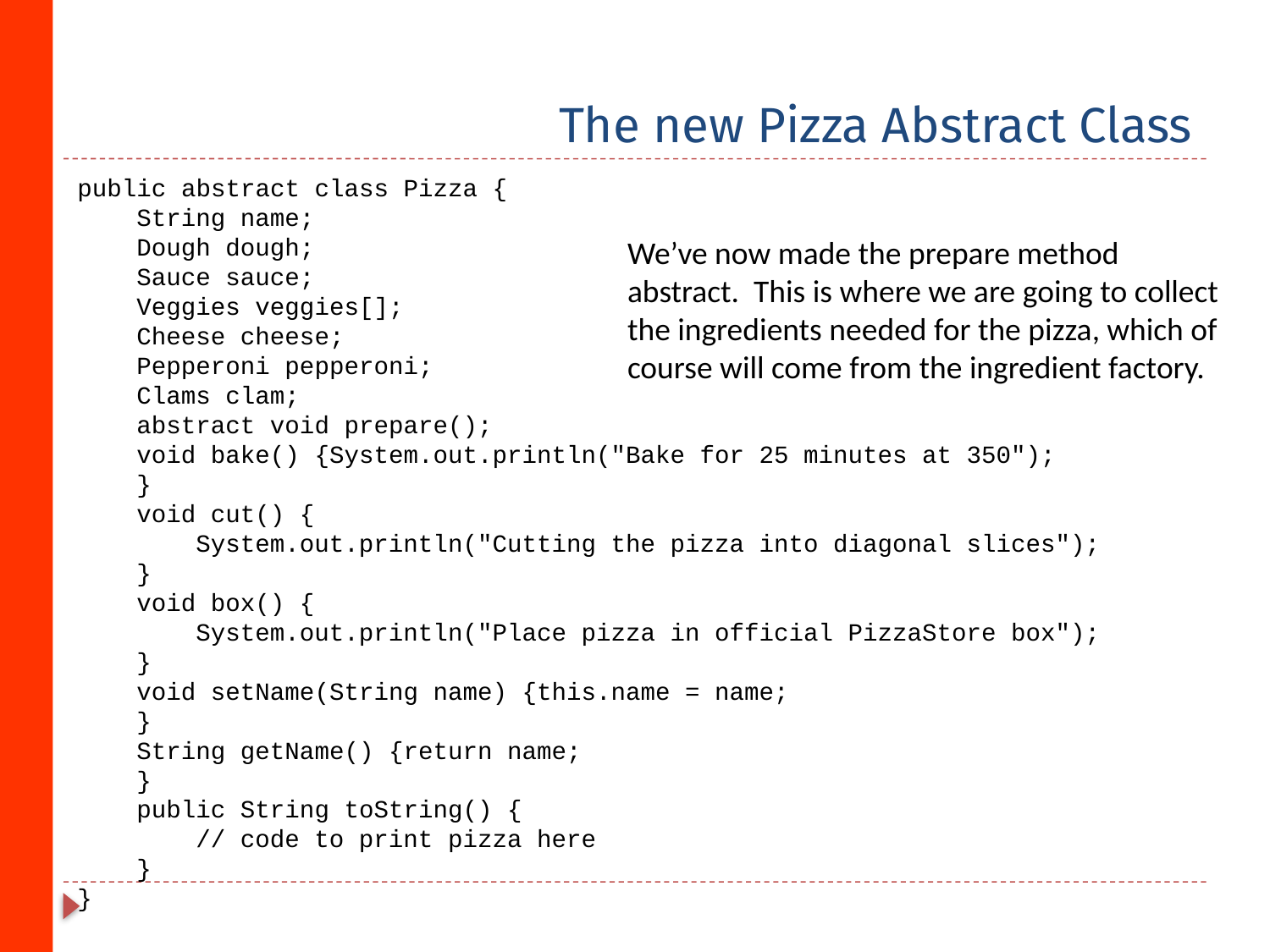

# The new Pizza Abstract Class
public abstract class Pizza {
    String name;
    Dough dough;
    Sauce sauce;
    Veggies veggies[];
    Cheese cheese;
    Pepperoni pepperoni;
    Clams clam;
    abstract void prepare();
    void bake() {System.out.println("Bake for 25 minutes at 350");
    }
    void cut() {
        System.out.println("Cutting the pizza into diagonal slices");
    }
    void box() {
        System.out.println("Place pizza in official PizzaStore box");
    }
    void setName(String name) {this.name = name;
    }
    String getName() {return name;
    }
    public String toString() {
        // code to print pizza here
    }
}
We’ve now made the prepare method abstract.  This is where we are going to collect the ingredients needed for the pizza, which of course will come from the ingredient factory.